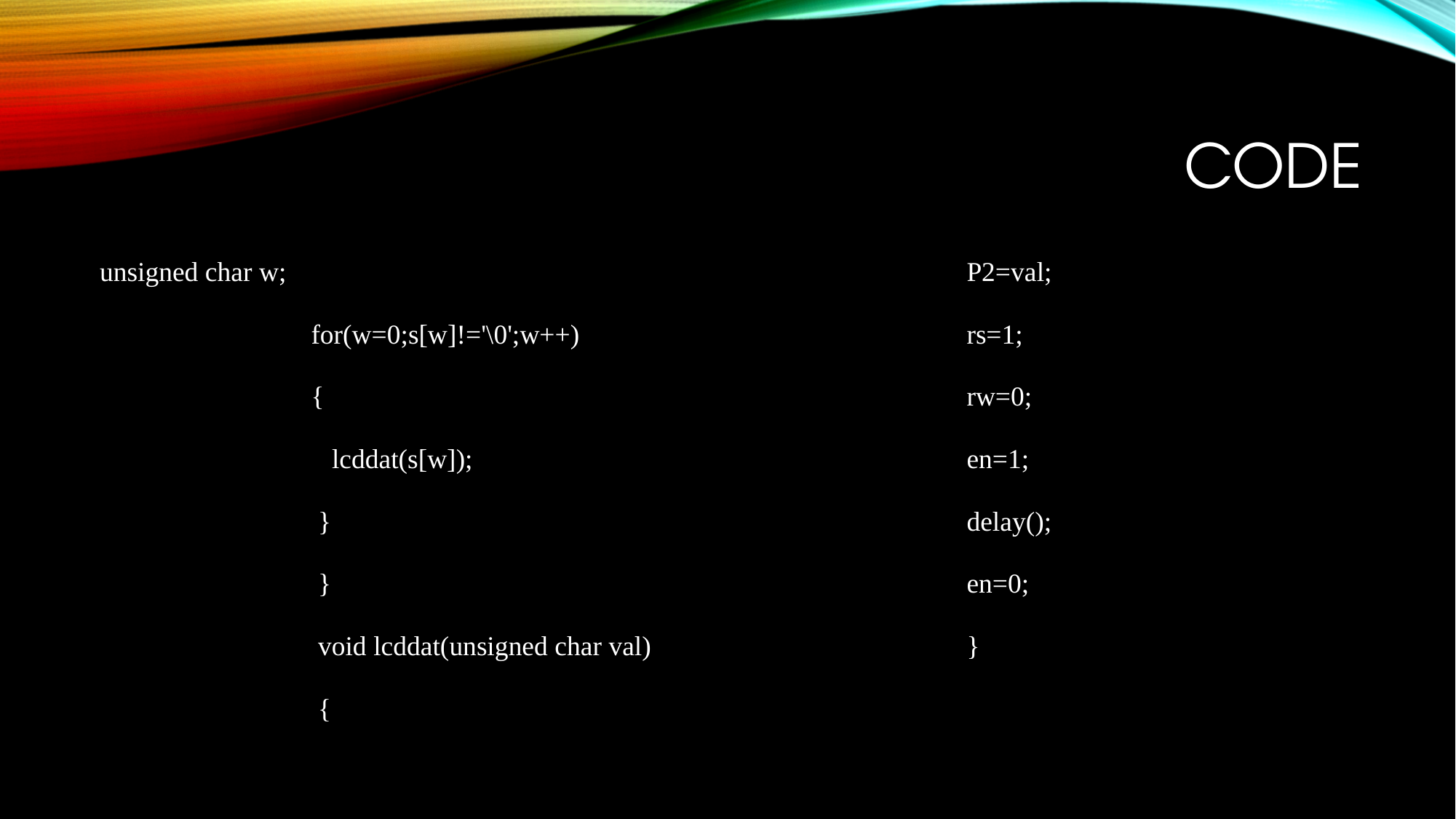

# code
 unsigned char w;
		for(w=0;s[w]!='\0';w++)
		{
		   lcddat(s[w]);
		 }
		 }
		 void lcddat(unsigned char val)
		 {
		   P2=val;
		   rs=1;
		   rw=0;
		   en=1;
		   delay();
		   en=0;
		   }